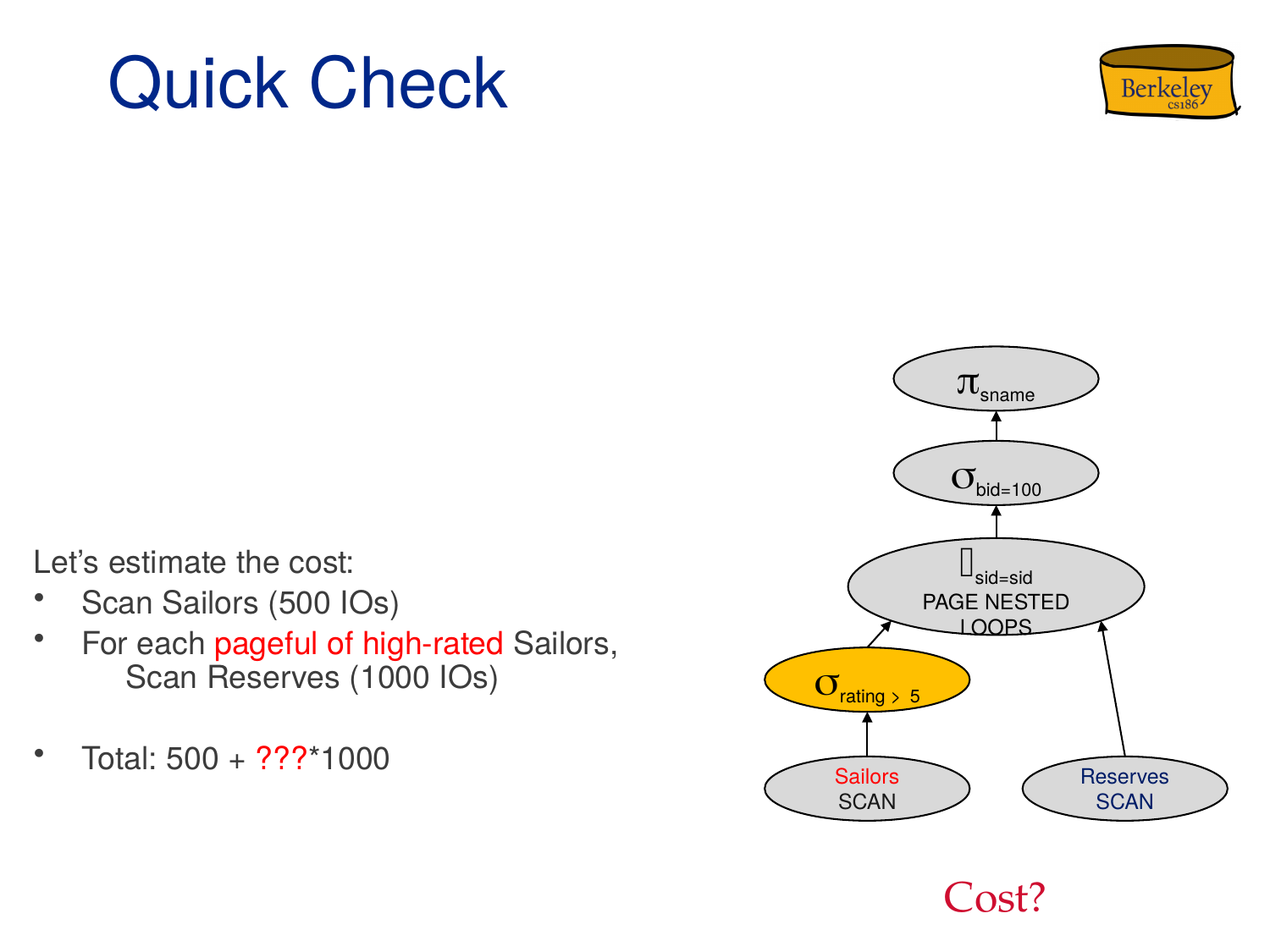

# Quick Check
πsname
Let’s estimate the cost:
Scan Sailors (500 IOs)
For each pageful of high-rated Sailors,
     Scan Reserves (1000 IOs)

Total: 500 + ???*1000

σbid=100
⨝sid=sid
page nested loops
σrating > 5
Reserves
scan
Sailors
scan
Cost?